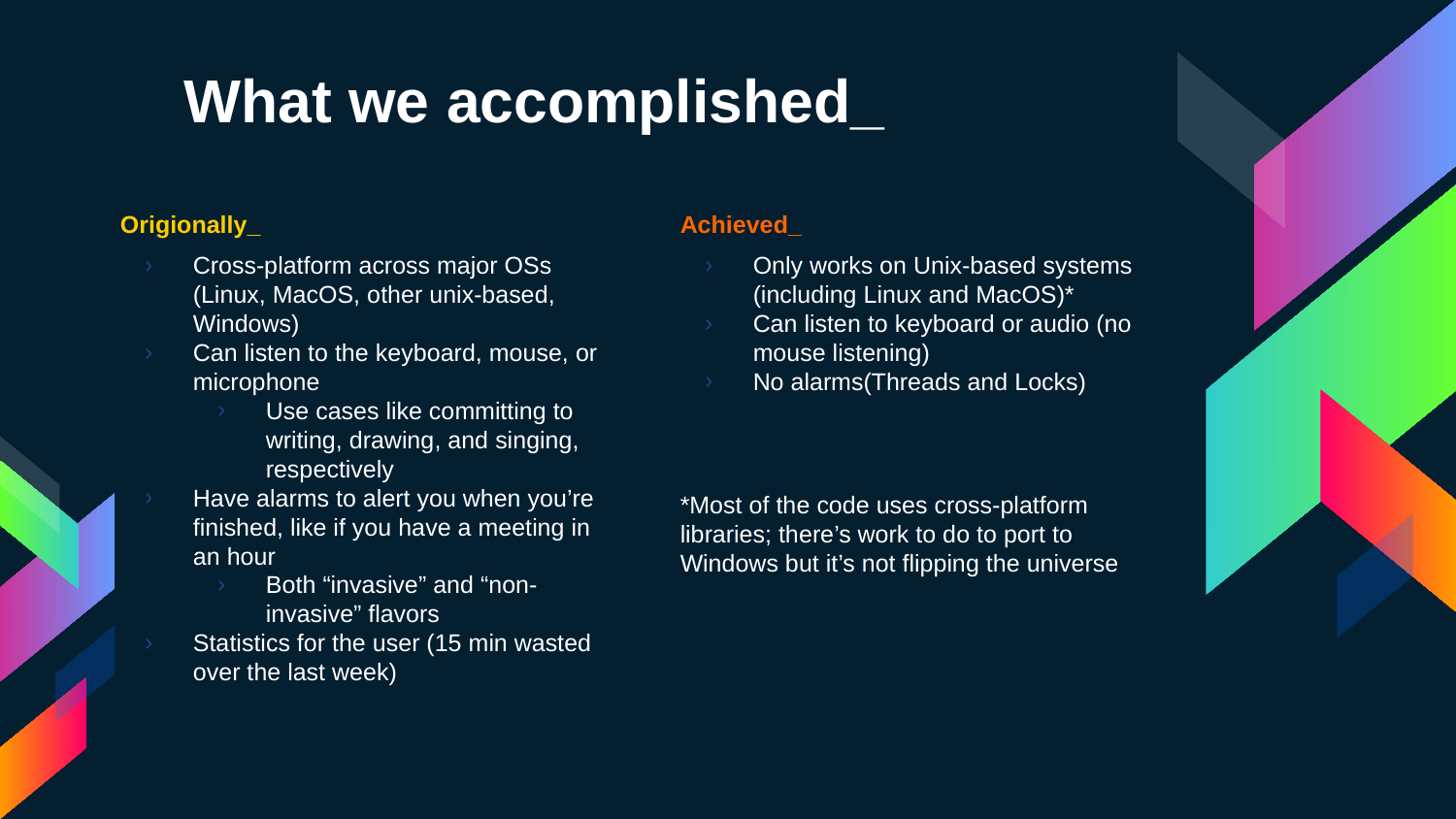

What we accomplished_
Origionally_
Cross-platform across major OSs (Linux, MacOS, other unix-based, Windows)
Can listen to the keyboard, mouse, or microphone
Use cases like committing to writing, drawing, and singing, respectively
Have alarms to alert you when you’re finished, like if you have a meeting in an hour
Both “invasive” and “non-invasive” flavors
Statistics for the user (15 min wasted over the last week)
Achieved_
Only works on Unix-based systems (including Linux and MacOS)*
Can listen to keyboard or audio (no mouse listening)
No alarms(Threads and Locks)

*Most of the code uses cross-platform libraries; there’s work to do to port to Windows but it’s not flipping the universe